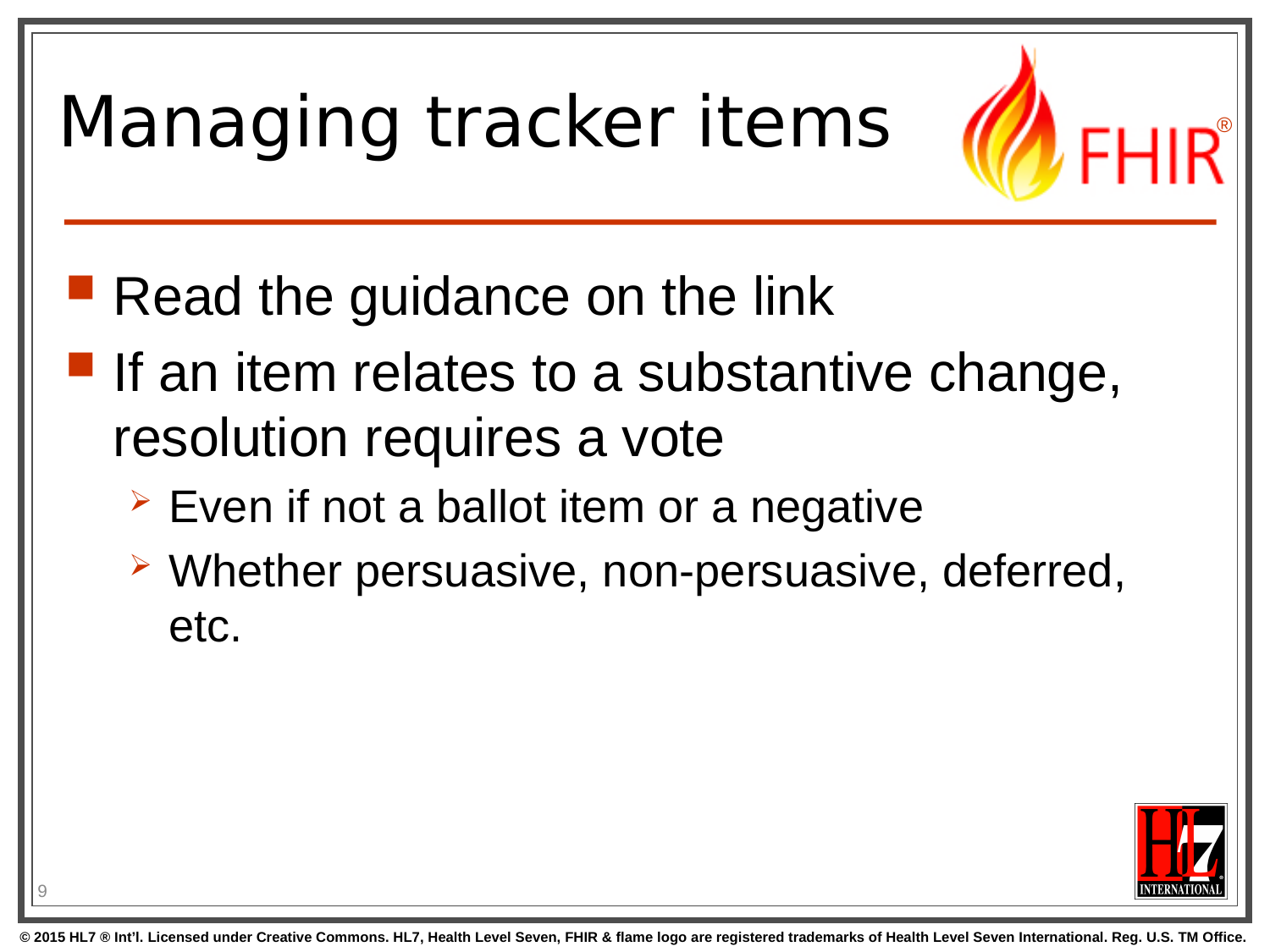

# Managing tracker items
Read the guidance on the link
If an item relates to a substantive change, resolution requires a vote
Even if not a ballot item or a negative
Whether persuasive, non-persuasive, deferred, etc.
9